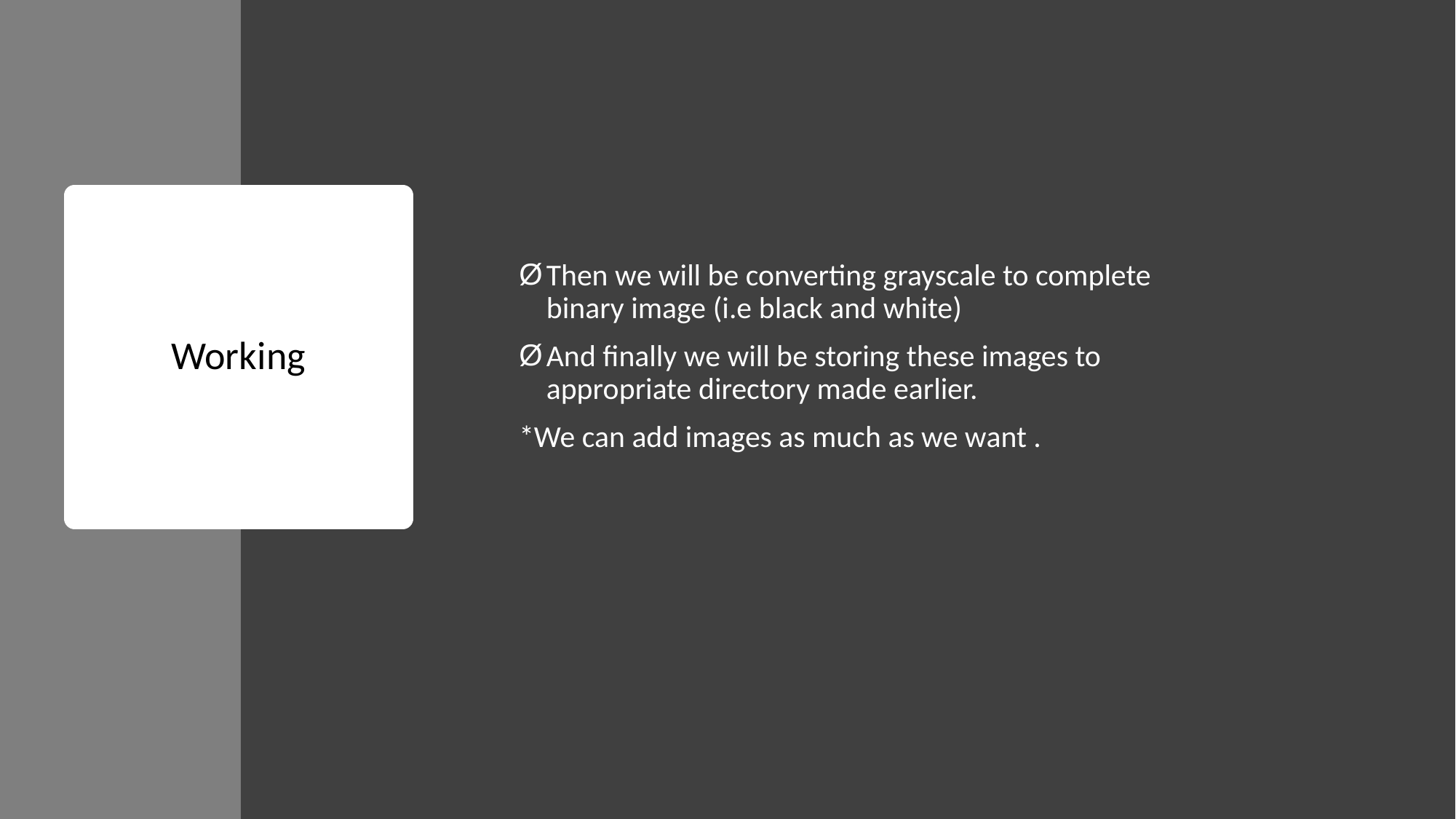

Then we will be converting grayscale to complete binary image (i.e black and white)
And finally we will be storing these images to appropriate directory made earlier.
*We can add images as much as we want .
# Working